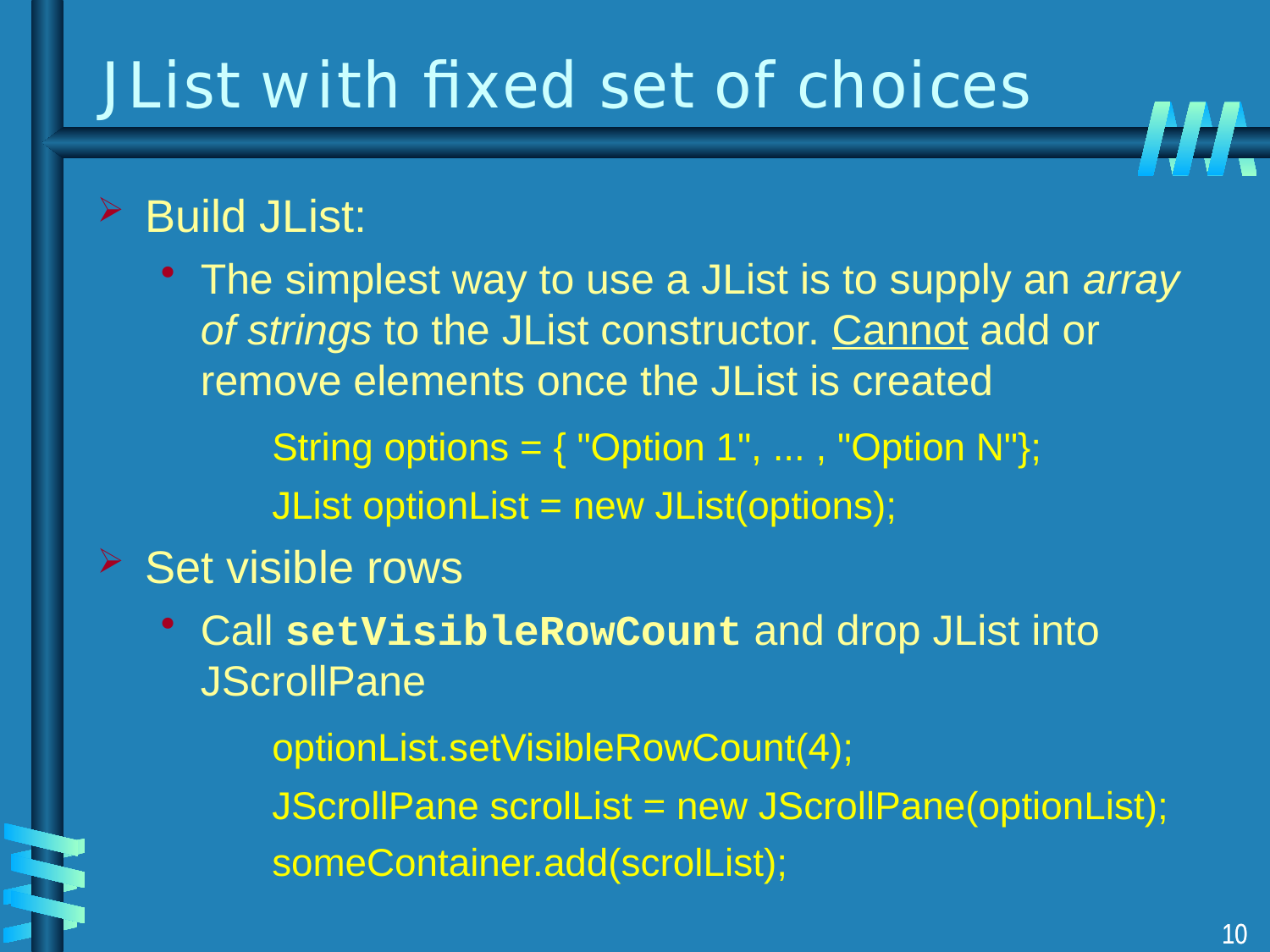

# JList with fixed set of choices
Build JList:
The simplest way to use a JList is to supply an array of strings to the JList constructor. Cannot add or remove elements once the JList is created
		String options = { "Option 1", ... , "Option N"};
		JList optionList = new JList(options);
Set visible rows
Call setVisibleRowCount and drop JList into JScrollPane
		optionList.setVisibleRowCount(4);
		JScrollPane scrolList = new JScrollPane(optionList);
		someContainer.add(scrolList);
10
10